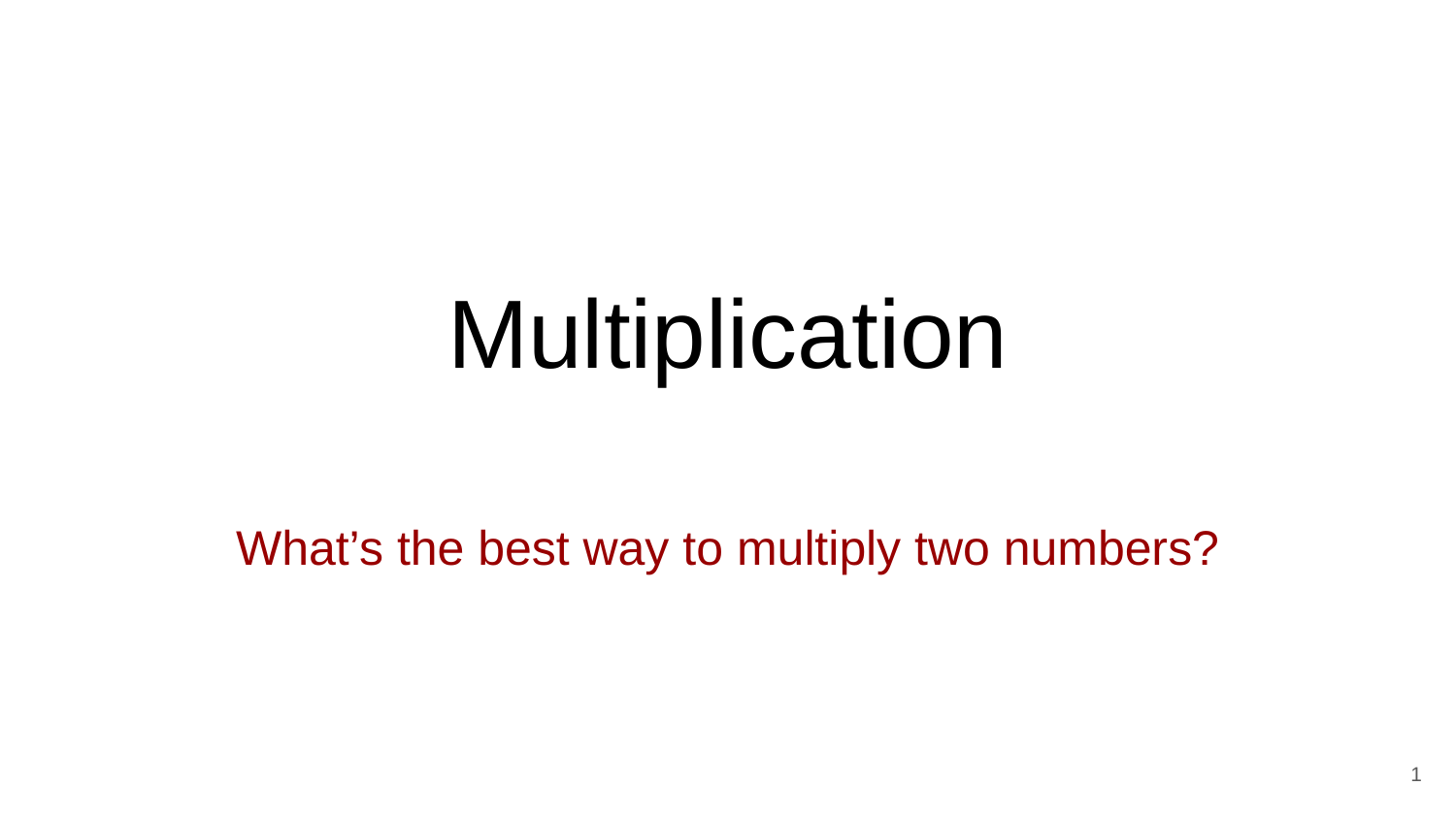

# Multiplication
What’s the best way to multiply two numbers?
1